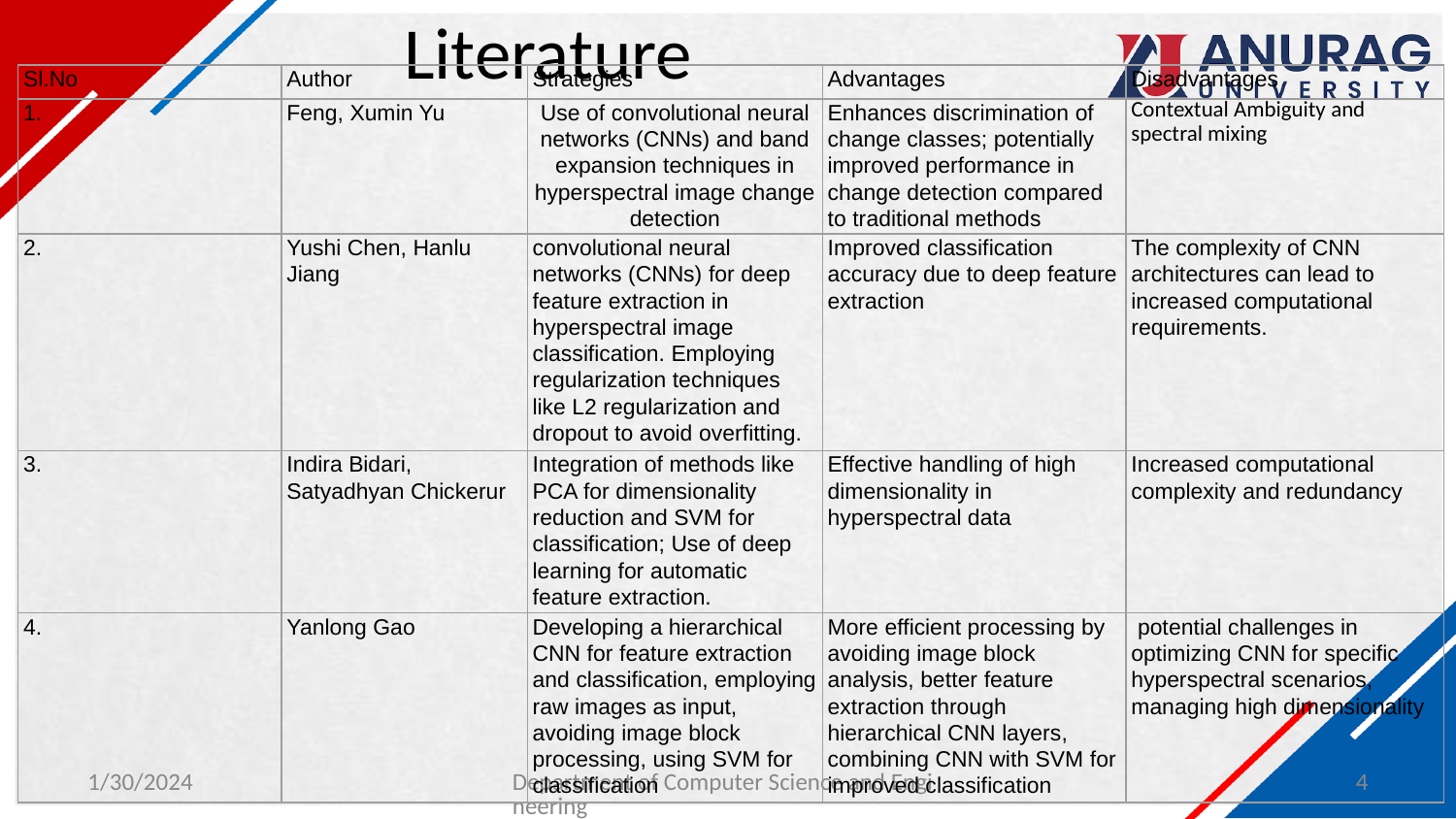

# Literature
| Sl.No | Author | Strategies | Advantages | Disadvantages |
| --- | --- | --- | --- | --- |
| 1. | Feng, Xumin Yu | Use of convolutional neural networks (CNNs) and band expansion techniques in hyperspectral image change detection | Enhances discrimination of change classes; potentially improved performance in change detection compared to traditional methods | Contextual Ambiguity and spectral mixing |
| 2. | Yushi Chen, Hanlu Jiang | convolutional neural networks (CNNs) for deep feature extraction in hyperspectral image classification. Employing regularization techniques like L2 regularization and dropout to avoid overfitting. | Improved classification accuracy due to deep feature extraction | The complexity of CNN architectures can lead to increased computational requirements. |
| 3. | Indira Bidari, Satyadhyan Chickerur | Integration of methods like PCA for dimensionality reduction and SVM for classification; Use of deep learning for automatic feature extraction. | Effective handling of high dimensionality in hyperspectral data | Increased computational complexity and redundancy |
| 4. | Yanlong Gao | Developing a hierarchical CNN for feature extraction and classification, employing raw images as input, avoiding image block processing, using SVM for classification | More efficient processing by avoiding image block analysis, better feature extraction through hierarchical CNN layers, combining CNN with SVM for improved classification | potential challenges in optimizing CNN for specific hyperspectral scenarios, managing high dimensionality |

1/30/2024
Department of Computer Science and Engineering
4